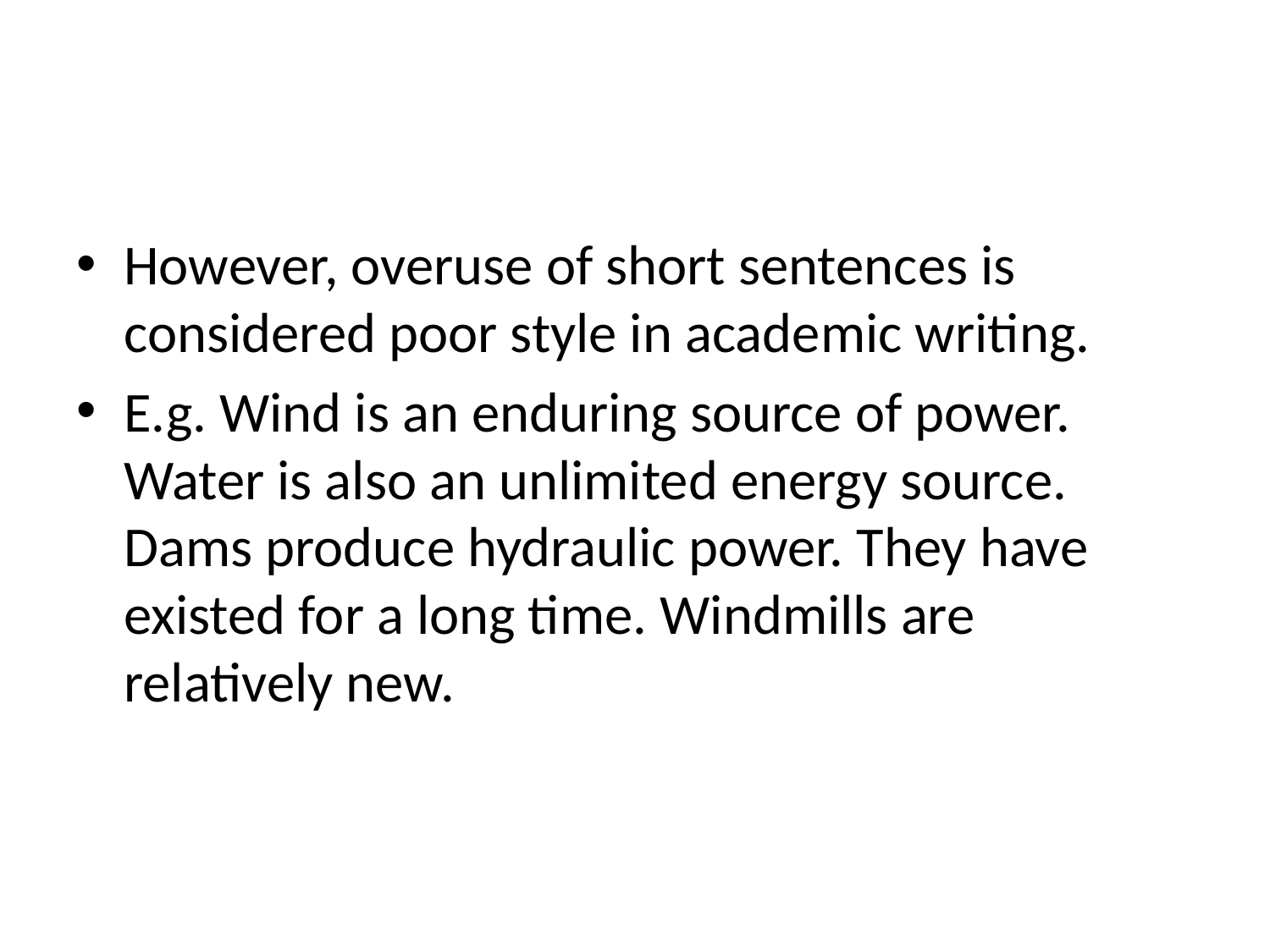

#
However, overuse of short sentences is considered poor style in academic writing.
E.g. Wind is an enduring source of power. Water is also an unlimited energy source. Dams produce hydraulic power. They have existed for a long time. Windmills are relatively new.